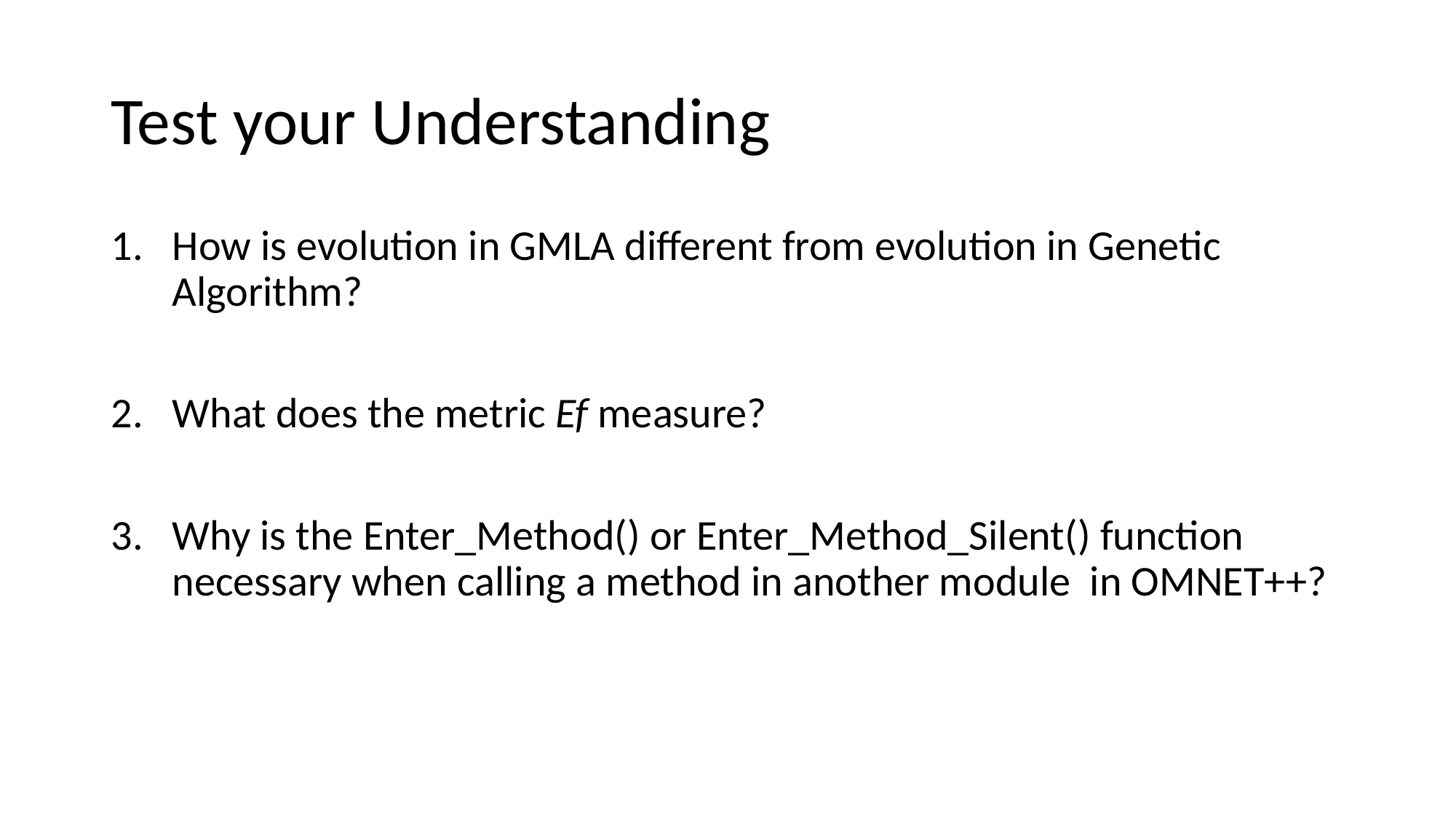

# Test your Understanding
How is evolution in GMLA different from evolution in Genetic Algorithm?

What does the metric Ef measure?

Why is the Enter_Method() or Enter_Method_Silent() function necessary when calling a method in another module  in OMNET++?